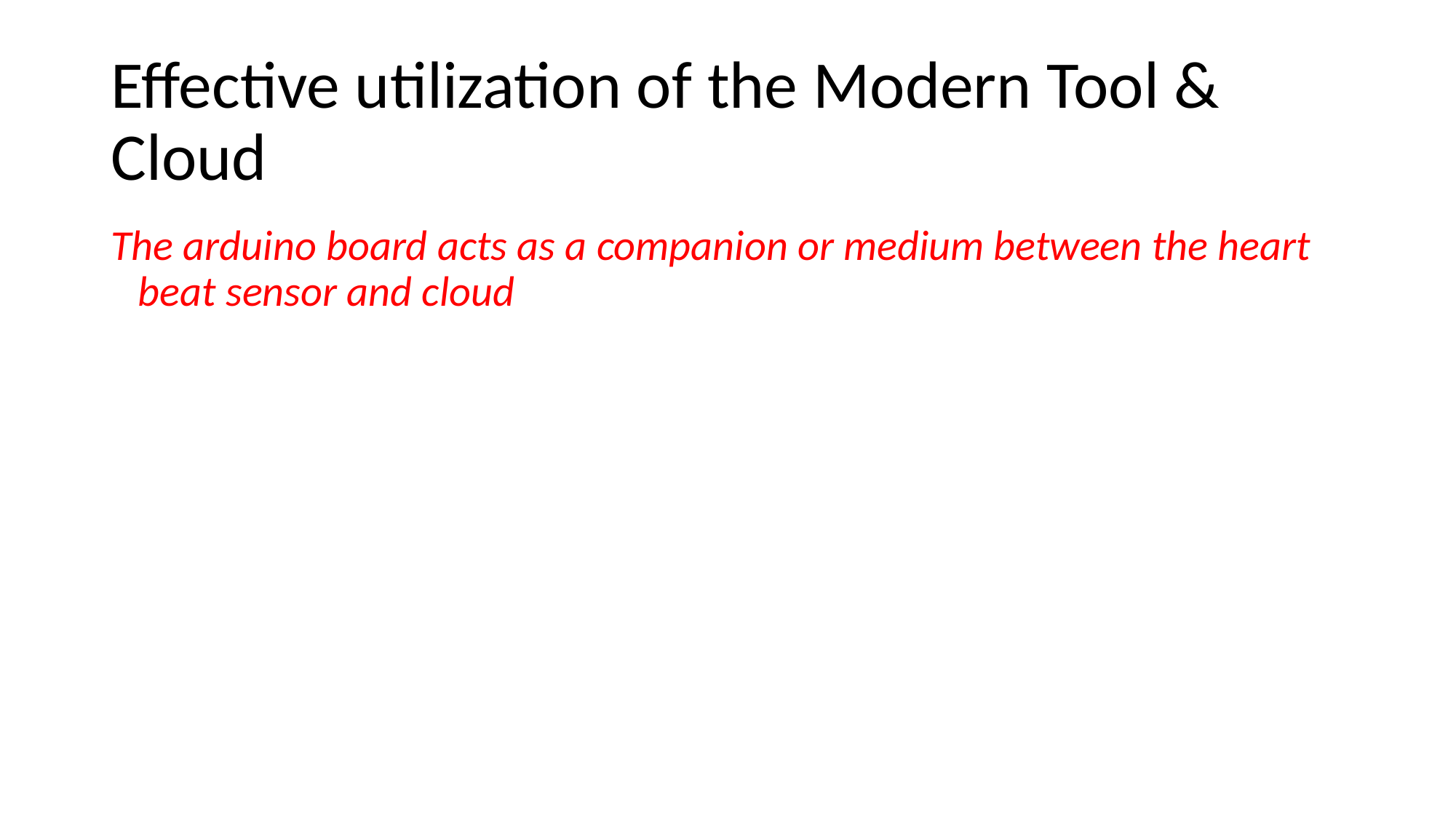

# Effective utilization of the Modern Tool & Cloud
The arduino board acts as a companion or medium between the heart beat sensor and cloud